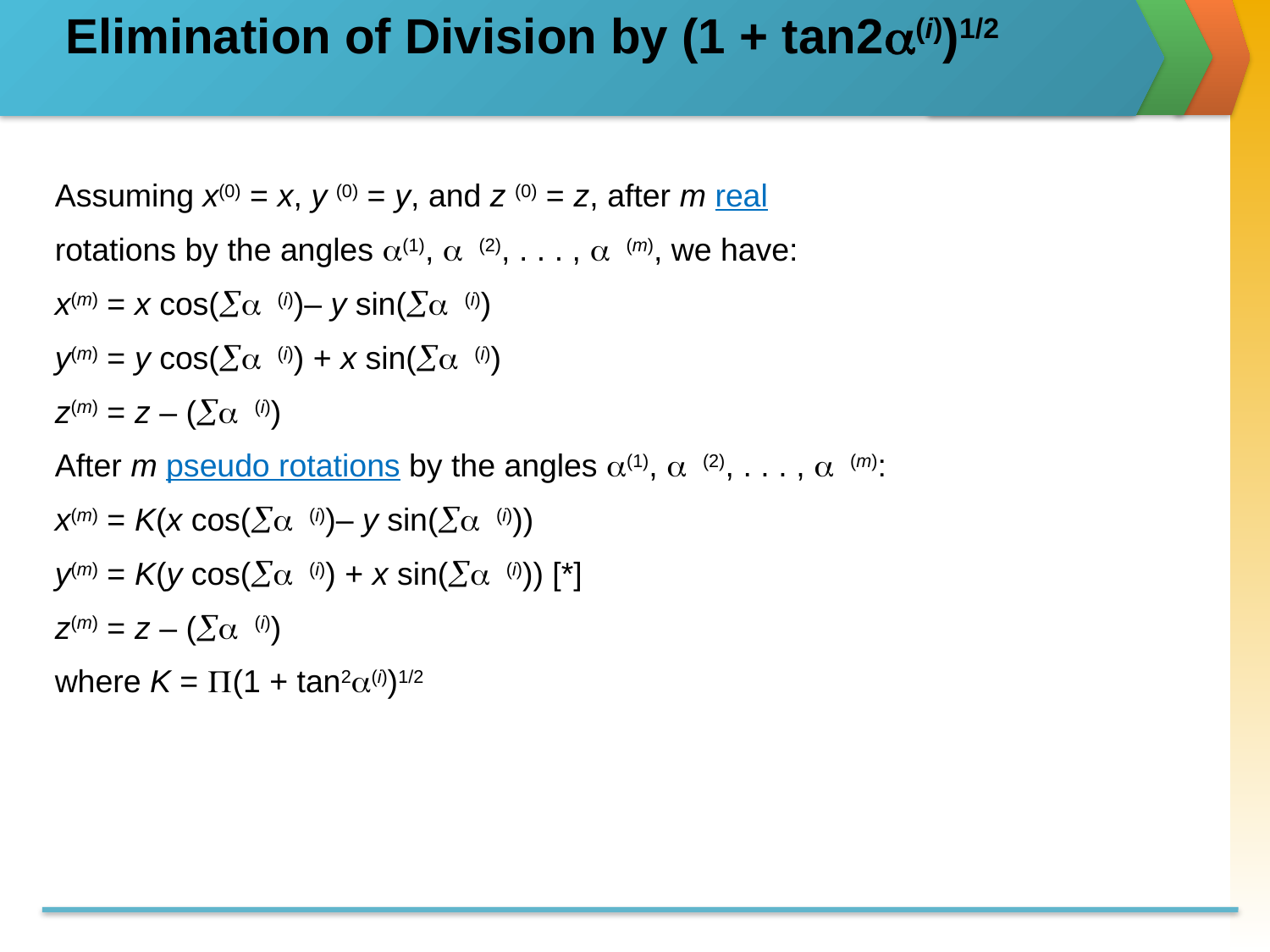

# Elimination of Division by (1 + tan2α(i))1/2
Assuming x(0) = x, y (0) = y, and z (0) = z, after m real
rotations by the angles α(1), α (2), . . . , α (m), we have:
x(m) = x cos(∑α (i))– y sin(∑α (i))
y(m) = y cos(∑α (i)) + x sin(∑α (i))
z(m) = z – (∑α (i))
After m pseudo rotations by the angles α(1), α (2), . . . , α (m):
x(m) = K(x cos(∑α (i))– y sin(∑α (i)))
y(m) = K(y cos(∑α (i)) + x sin(∑α (i))) [*]
z(m) = z – (∑α (i))
where K = Π(1 + tan2α(i))1/2